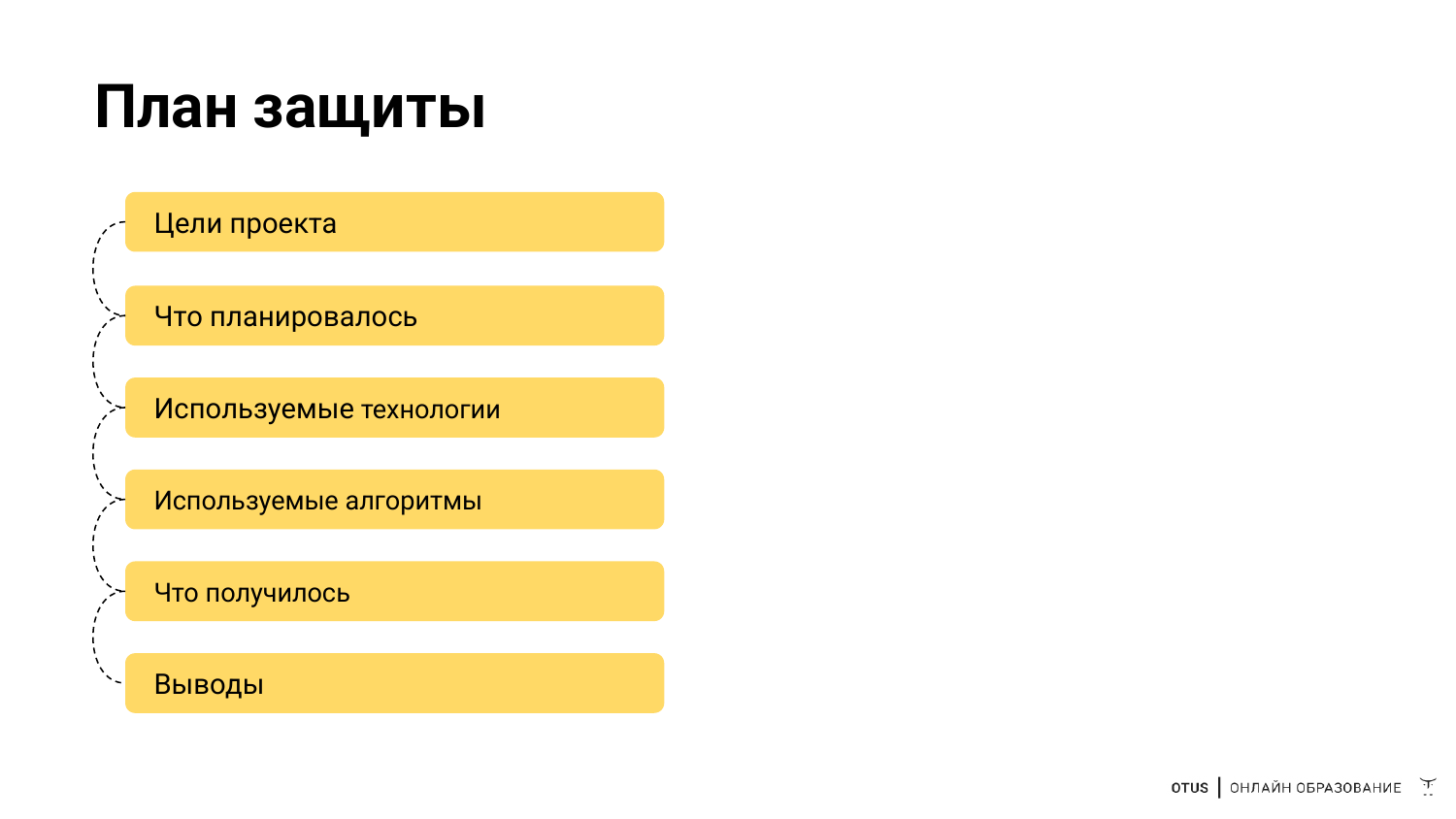

# План защиты

Цели проекта
Что планировалось
Используемые технологии
Используемые алгоритмы
Что получилось
Выводы